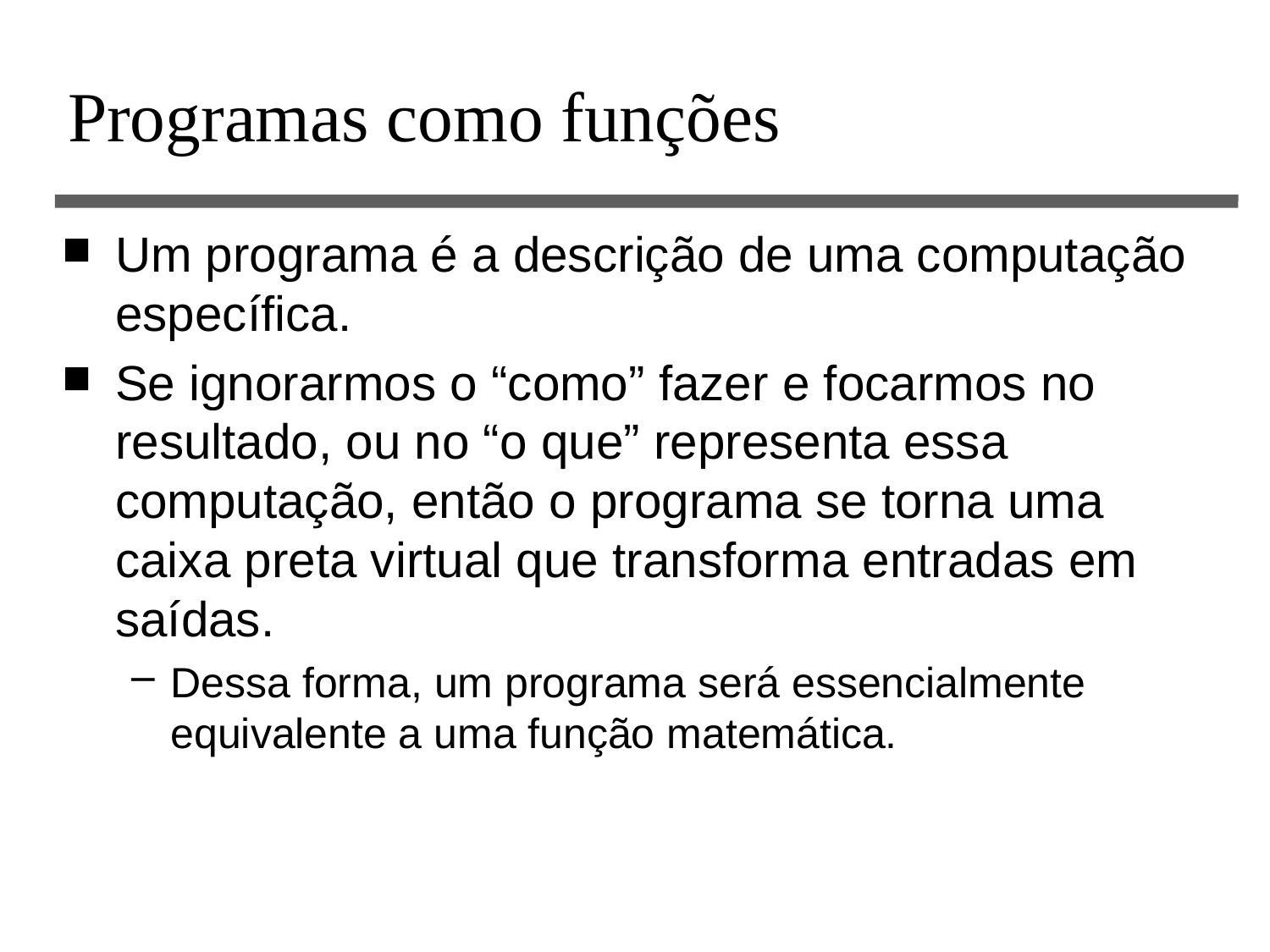

# Programas como funções
Um programa é a descrição de uma computação específica.
Se ignorarmos o “como” fazer e focarmos no resultado, ou no “o que” representa essa computação, então o programa se torna uma caixa preta virtual que transforma entradas em saídas.
Dessa forma, um programa será essencialmente equivalente a uma função matemática.